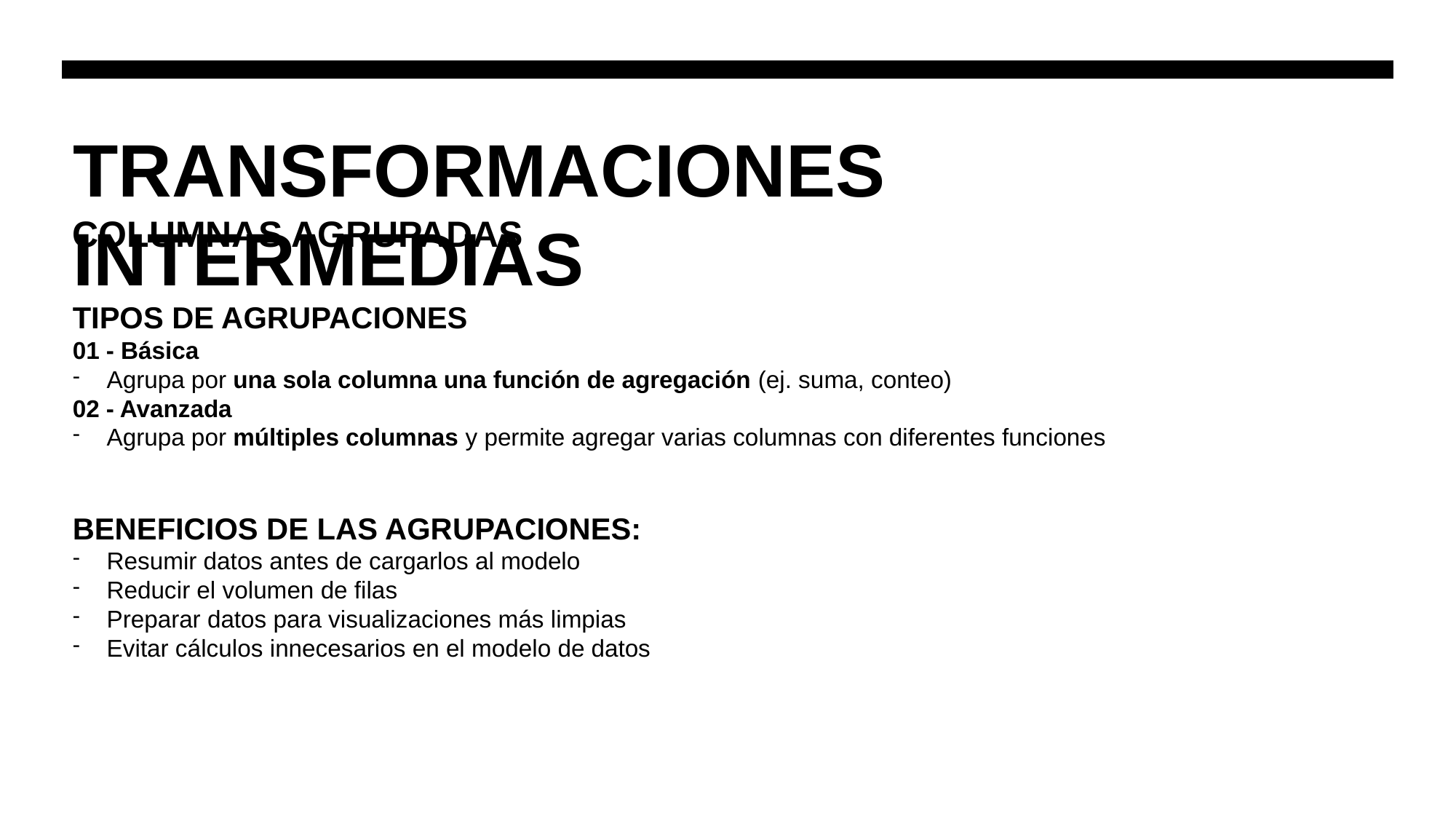

# TRANSFORMACIONES INTERMEDIAS

COLUMNAS AGRUPADAS

TIPOS DE AGRUPACIONES
01 - Básica
Agrupa por una sola columna una función de agregación (ej. suma, conteo)
02 - Avanzada
Agrupa por múltiples columnas y permite agregar varias columnas con diferentes funciones

BENEFICIOS DE LAS AGRUPACIONES:
Resumir datos antes de cargarlos al modelo
Reducir el volumen de filas
Preparar datos para visualizaciones más limpias
Evitar cálculos innecesarios en el modelo de datos